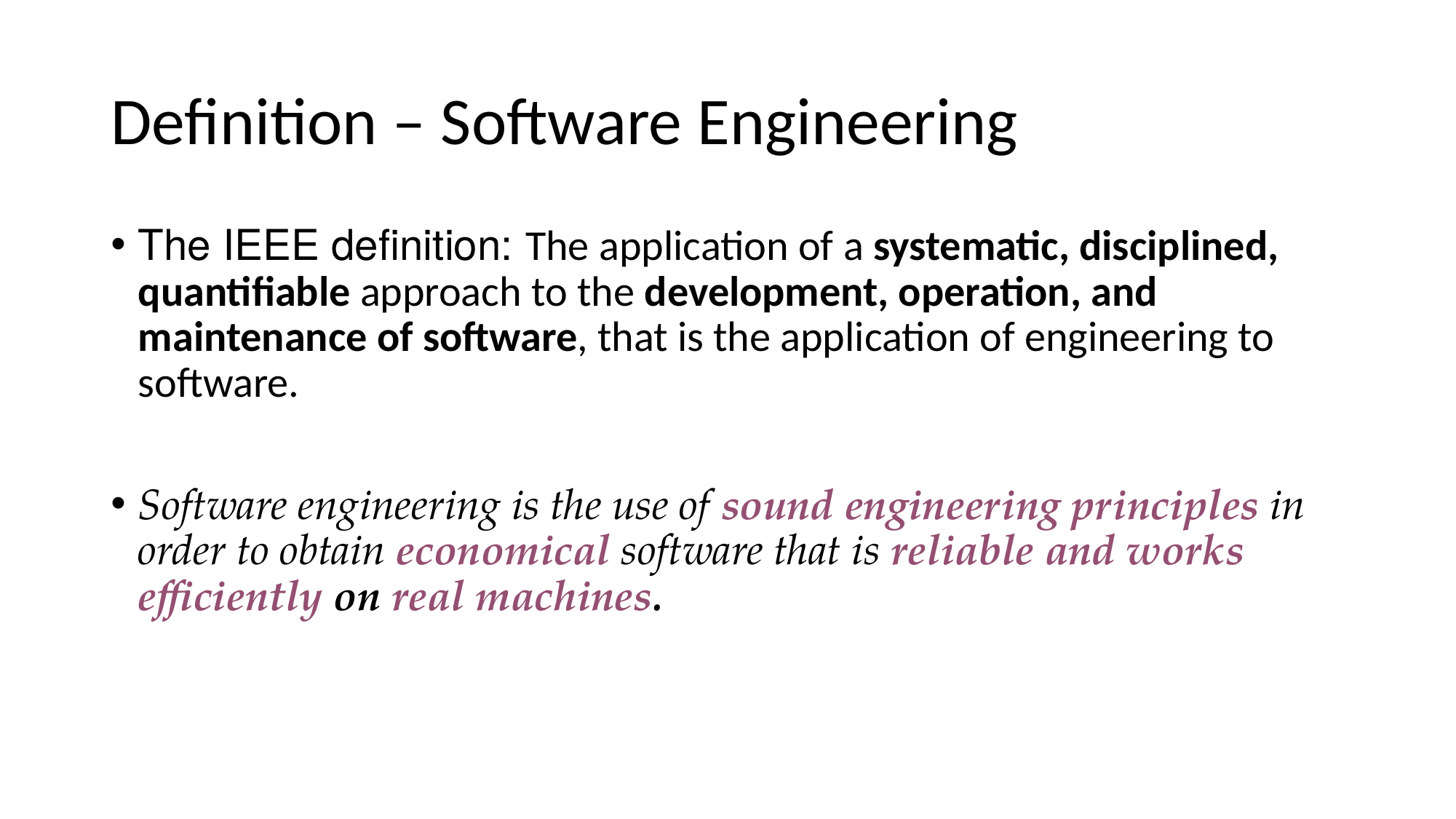

# Definition – Software Engineering
The IEEE definition: The application of a systematic, disciplined, quantifiable approach to the development, operation, and maintenance of software, that is the application of engineering to software.

Software engineering is the use of sound engineering principles in order to obtain economical software that is reliable and works efficiently on real machines.